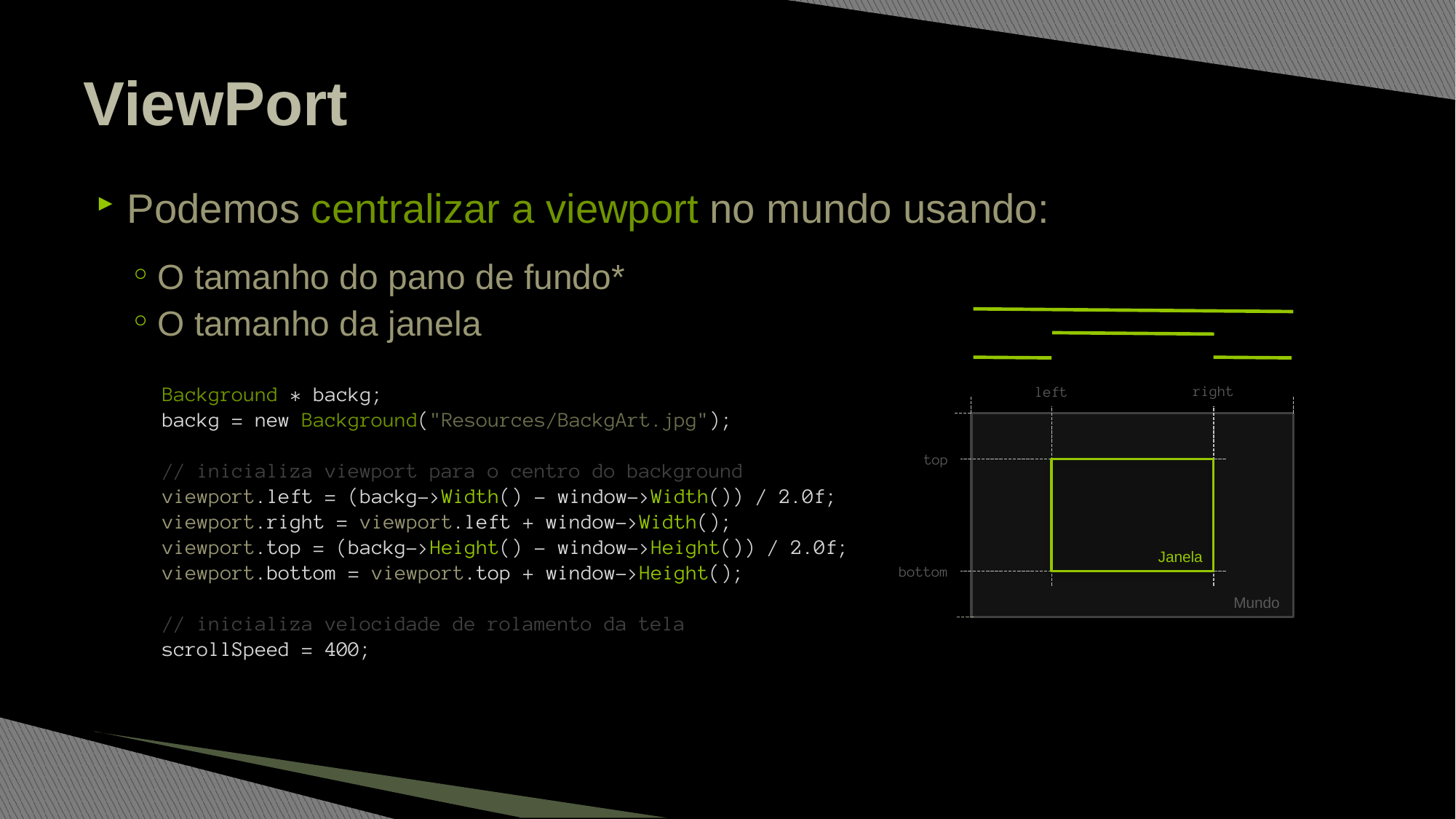

# ViewPort
Podemos centralizar a viewport no mundo usando:
O tamanho do pano de fundo*
O tamanho da janela
right
left

top

Janela
bottom
Mundo
Background * backg;
backg = new Background("Resources/BackgArt.jpg");

// inicializa viewport para o centro do background
viewport.left = (backg->Width() - window->Width()) / 2.0f;
viewport.right = viewport.left + window->Width();
viewport.top = (backg->Height() - window->Height()) / 2.0f;
viewport.bottom = viewport.top + window->Height();

// inicializa velocidade de rolamento da tela
scrollSpeed = 400;